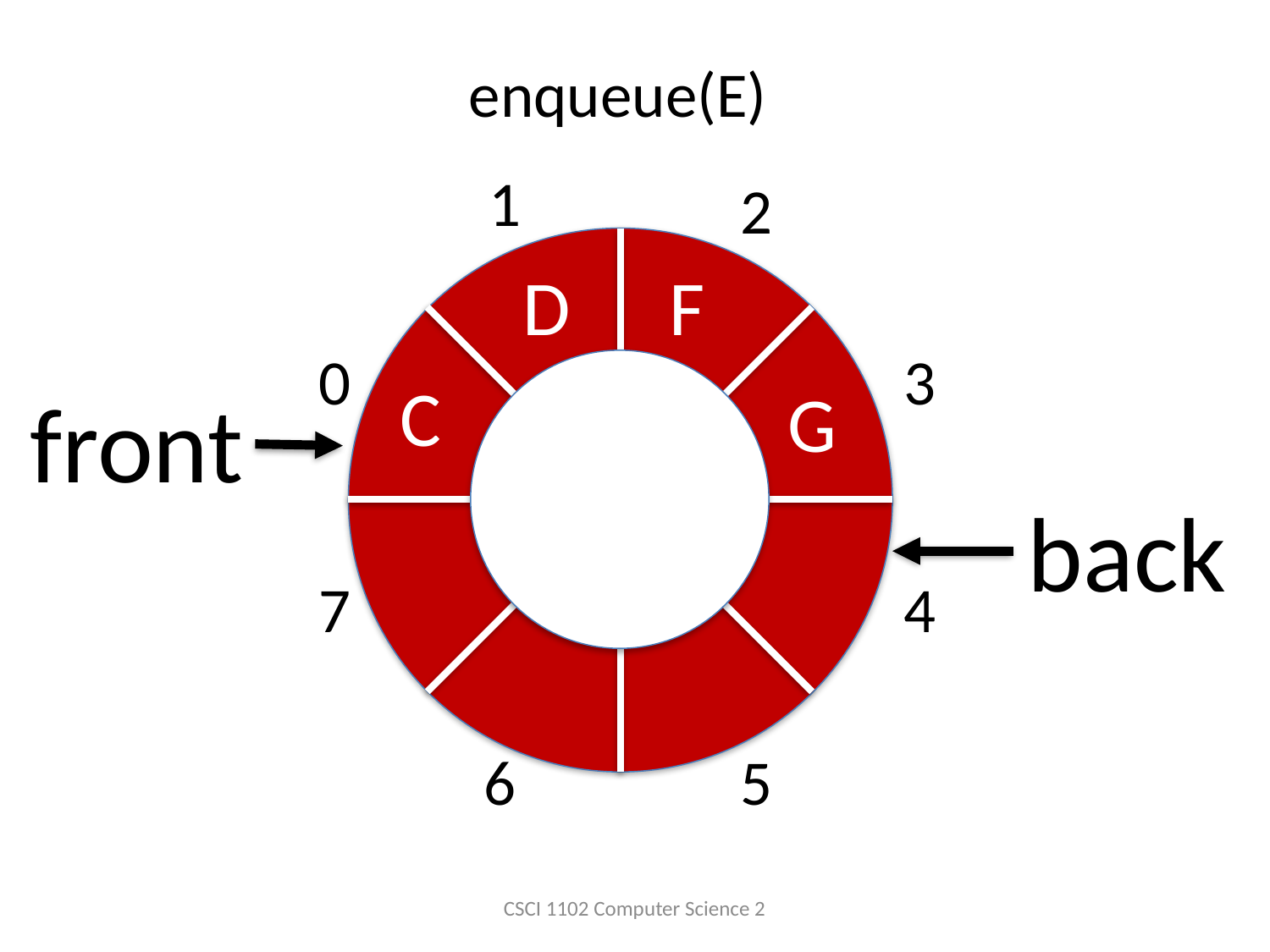

enqueue(E)
1
2

0
3
7
4
6
5
D
F
C
G
front
back
CSCI 1102 Computer Science 2